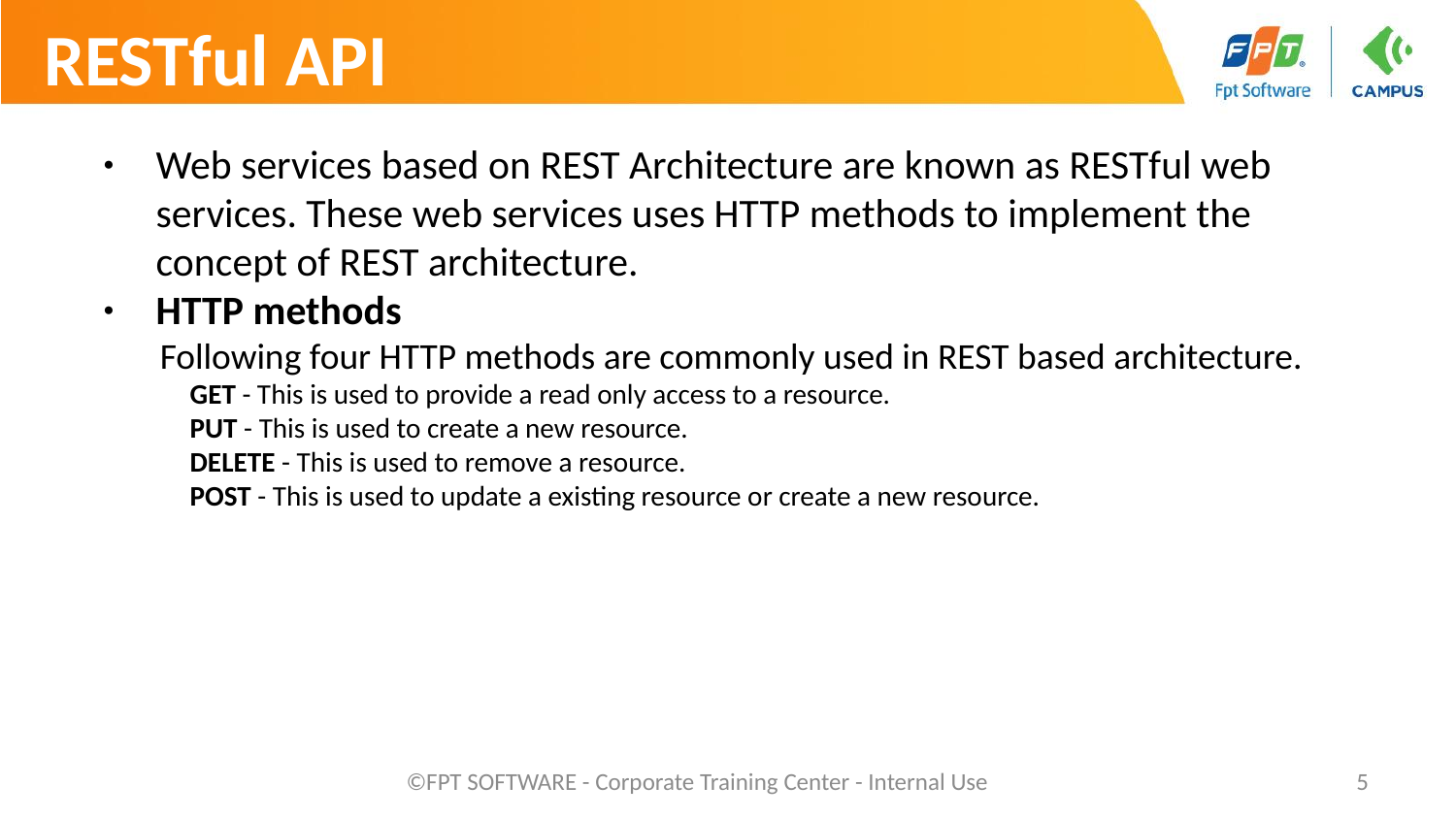

RESTful API
Web services based on REST Architecture are known as RESTful web services. These web services uses HTTP methods to implement the concept of REST architecture.
HTTP methods
Following four HTTP methods are commonly used in REST based architecture.
GET - This is used to provide a read only access to a resource.
PUT - This is used to create a new resource.
DELETE - This is used to remove a resource.
POST - This is used to update a existing resource or create a new resource.
©FPT SOFTWARE - Corporate Training Center - Internal Use
5